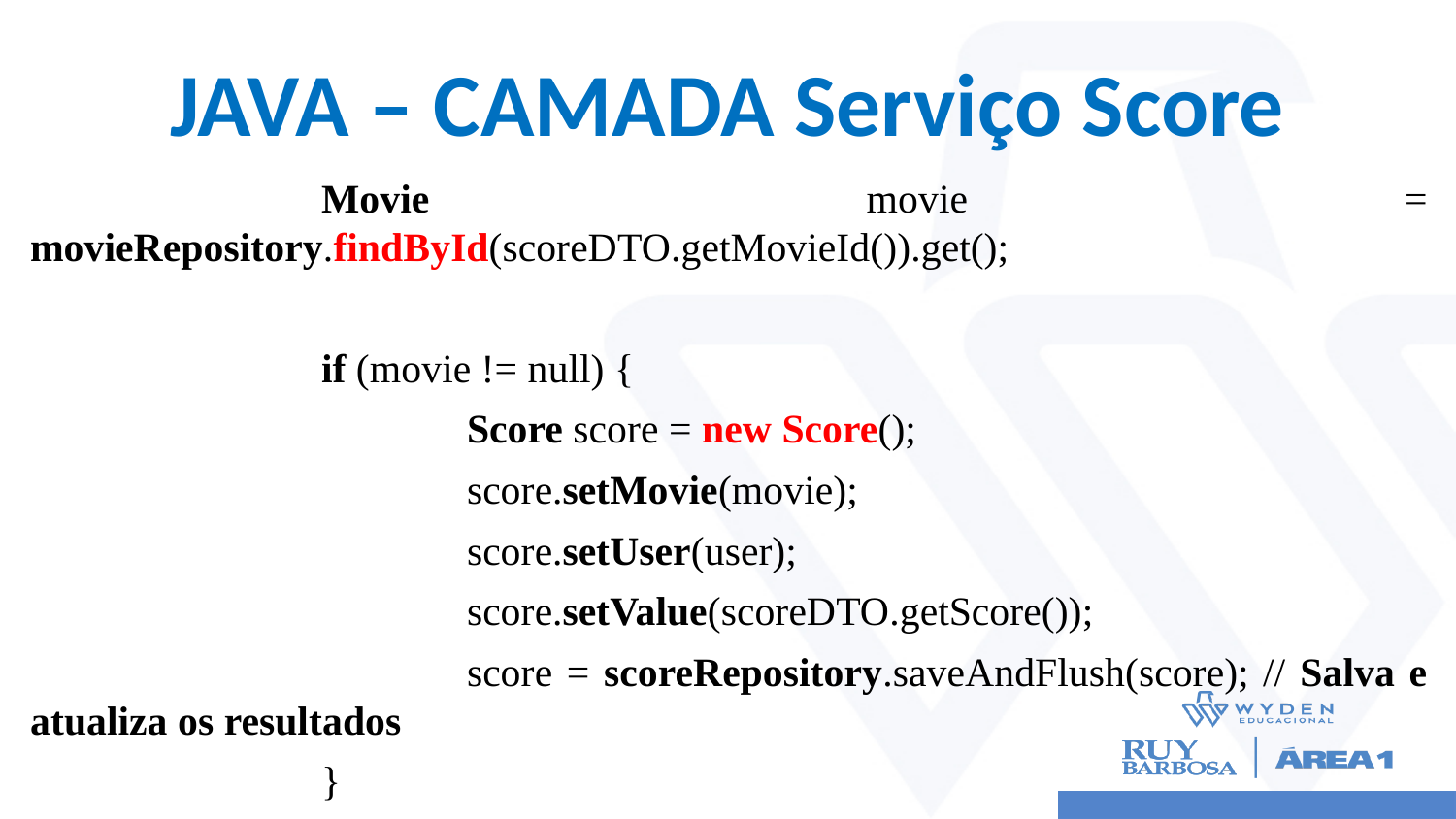

# JAVA – CAMADA Serviço Score
		Movie movie = movieRepository.findById(scoreDTO.getMovieId()).get();

		if (movie != null) {
			Score score = new Score();
			score.setMovie(movie);
			score.setUser(user);
			score.setValue(scoreDTO.getScore());
			score = scoreRepository.saveAndFlush(score); // Salva e atualiza os resultados
		}